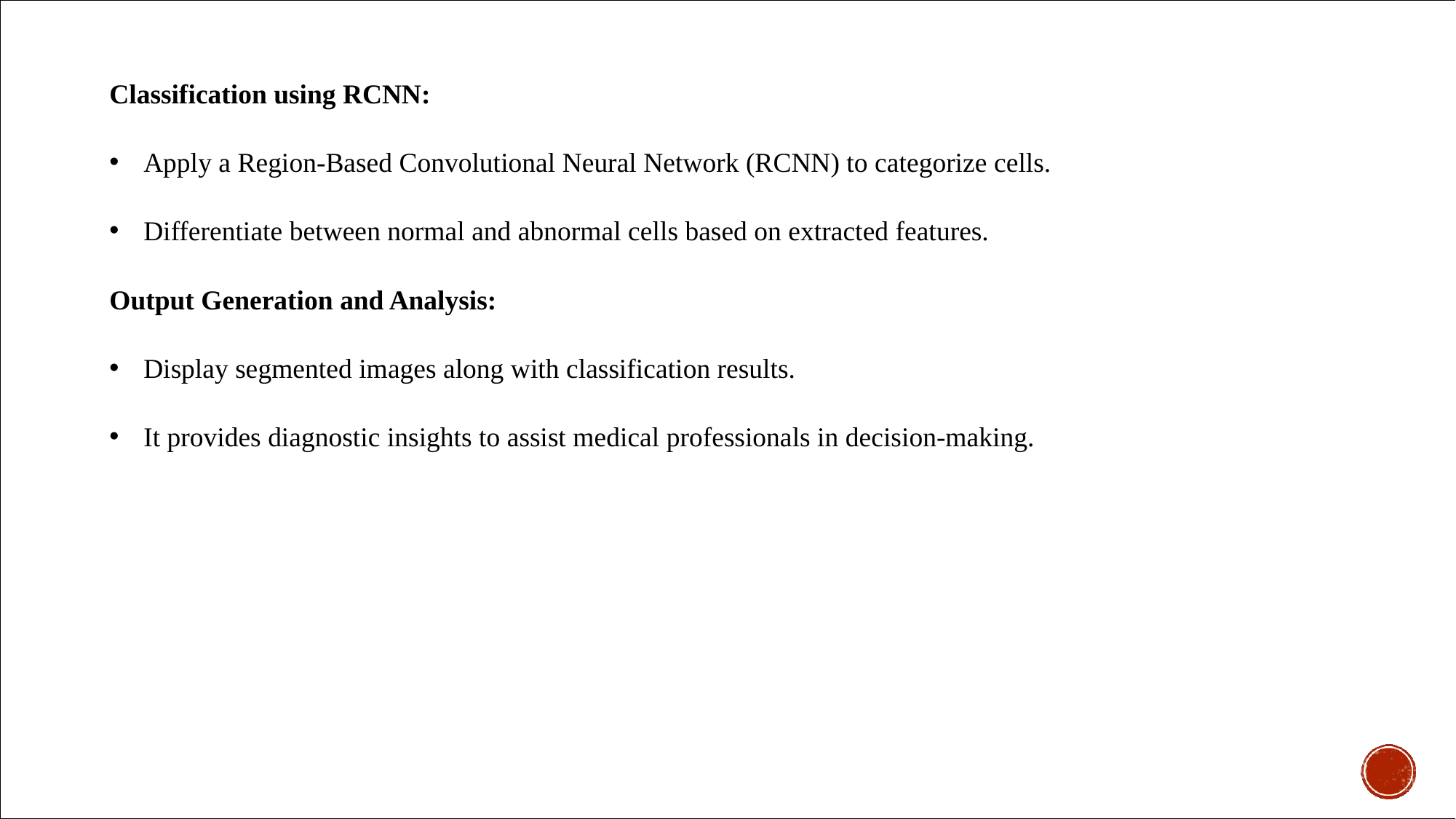

Classification using RCNN:

Apply a Region-Based Convolutional Neural Network (RCNN) to categorize cells.

Differentiate between normal and abnormal cells based on extracted features.

Output Generation and Analysis:

Display segmented images along with classification results.

It provides diagnostic insights to assist medical professionals in decision-making.